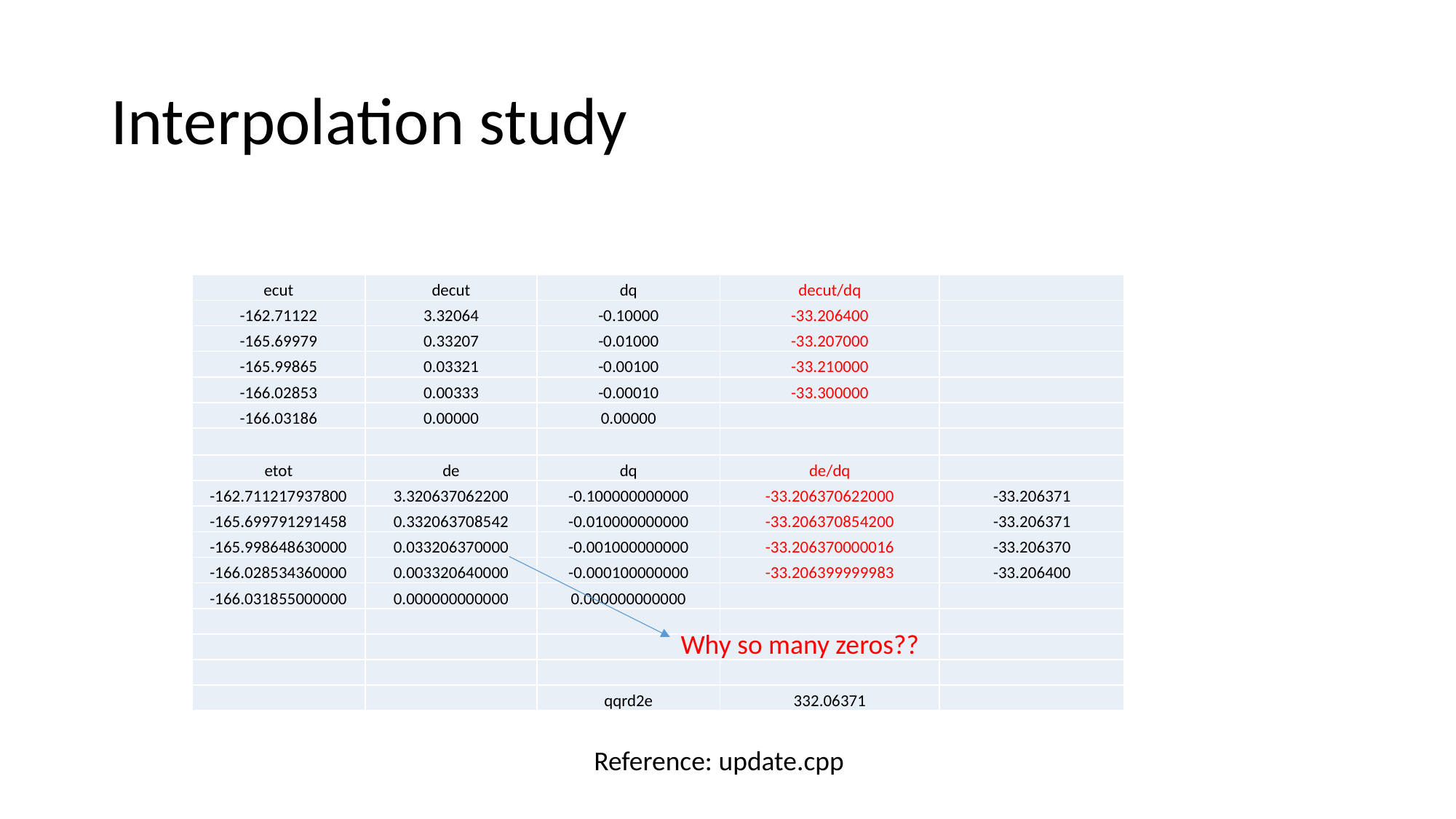

# Interpolation study
| ecut | decut | dq | decut/dq |  |
| --- | --- | --- | --- | --- |
| -162.71122 | 3.32064 | -0.10000 | -33.206400 |  |
| -165.69979 | 0.33207 | -0.01000 | -33.207000 |  |
| -165.99865 | 0.03321 | -0.00100 | -33.210000 |  |
| -166.02853 | 0.00333 | -0.00010 | -33.300000 |  |
| -166.03186 | 0.00000 | 0.00000 |  |  |
|  |  |  |  |  |
| etot | de | dq | de/dq |  |
| -162.711217937800 | 3.320637062200 | -0.100000000000 | -33.206370622000 | -33.206371 |
| -165.699791291458 | 0.332063708542 | -0.010000000000 | -33.206370854200 | -33.206371 |
| -165.998648630000 | 0.033206370000 | -0.001000000000 | -33.206370000016 | -33.206370 |
| -166.028534360000 | 0.003320640000 | -0.000100000000 | -33.206399999983 | -33.206400 |
| -166.031855000000 | 0.000000000000 | 0.000000000000 |  |  |
|  |  |  |  |  |
|  |  |  |  |  |
|  |  |  |  |  |
|  |  | qqrd2e | 332.06371 |  |
Why so many zeros??
Reference: update.cpp